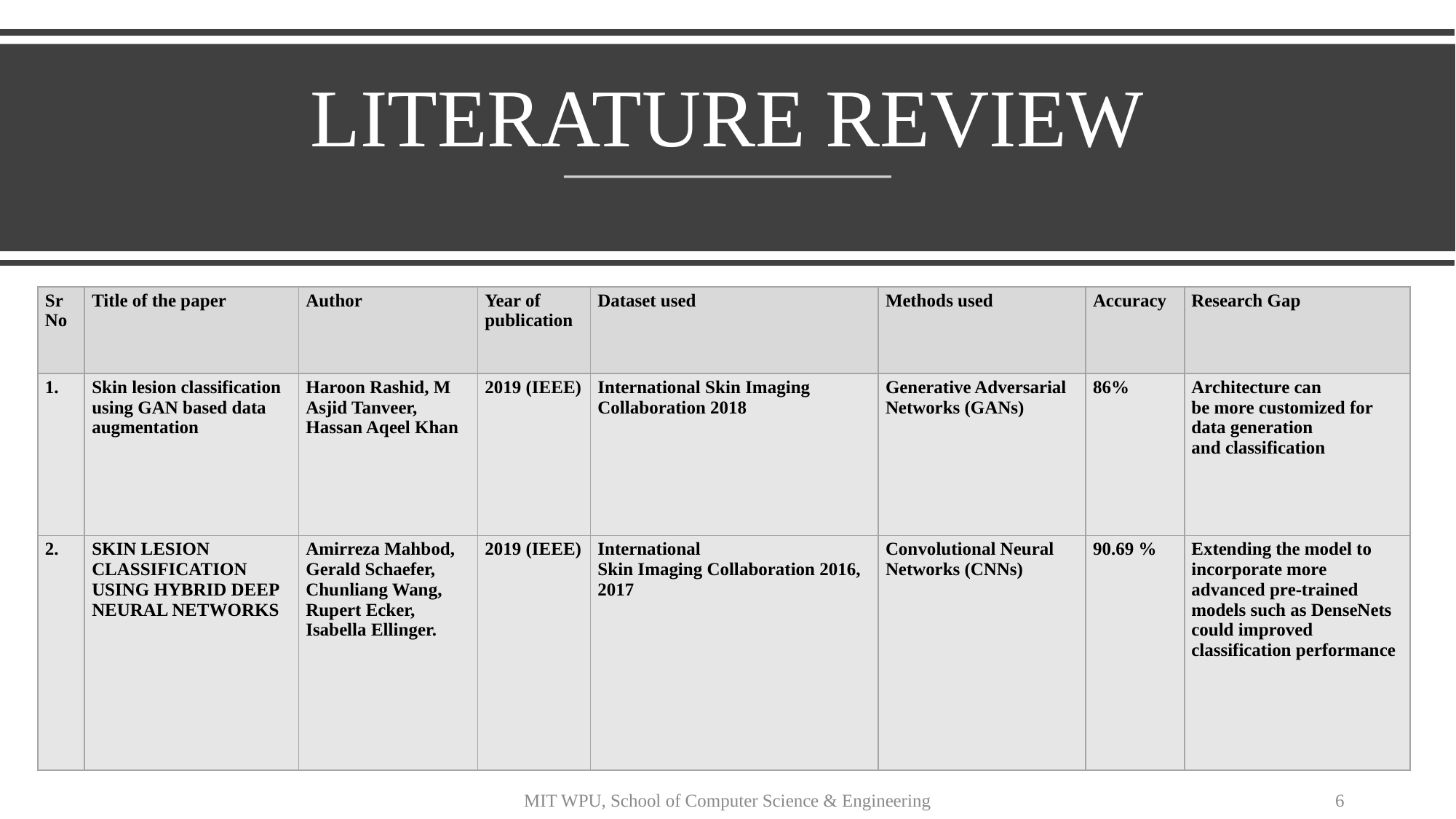

# LITERATURE REVIEW
| Sr No | Title of the paper | Author | Year of publication | Dataset used | Methods used | Accuracy | Research Gap |
| --- | --- | --- | --- | --- | --- | --- | --- |
| 1. | Skin lesion classification using GAN based data augmentation | Haroon Rashid, M Asjid Tanveer, Hassan Aqeel Khan | 2019 (IEEE) | International Skin Imaging Collaboration 2018 | Generative Adversarial Networks (GANs) | 86% | Architecture can be more customized for data generation and classification |
| 2. | SKIN LESION CLASSIFICATION USING HYBRID DEEP NEURAL NETWORKS | Amirreza Mahbod,  Gerald Schaefer,  Chunliang Wang,  Rupert Ecker, Isabella Ellinger. | 2019 (IEEE) | International Skin Imaging Collaboration 2016, 2017 | Convolutional Neural Networks (CNNs) | 90.69 % | Extending the model to incorporate more advanced pre-trained models such as DenseNets could improved classification performance |
MIT WPU, School of Computer Science & Engineering
6